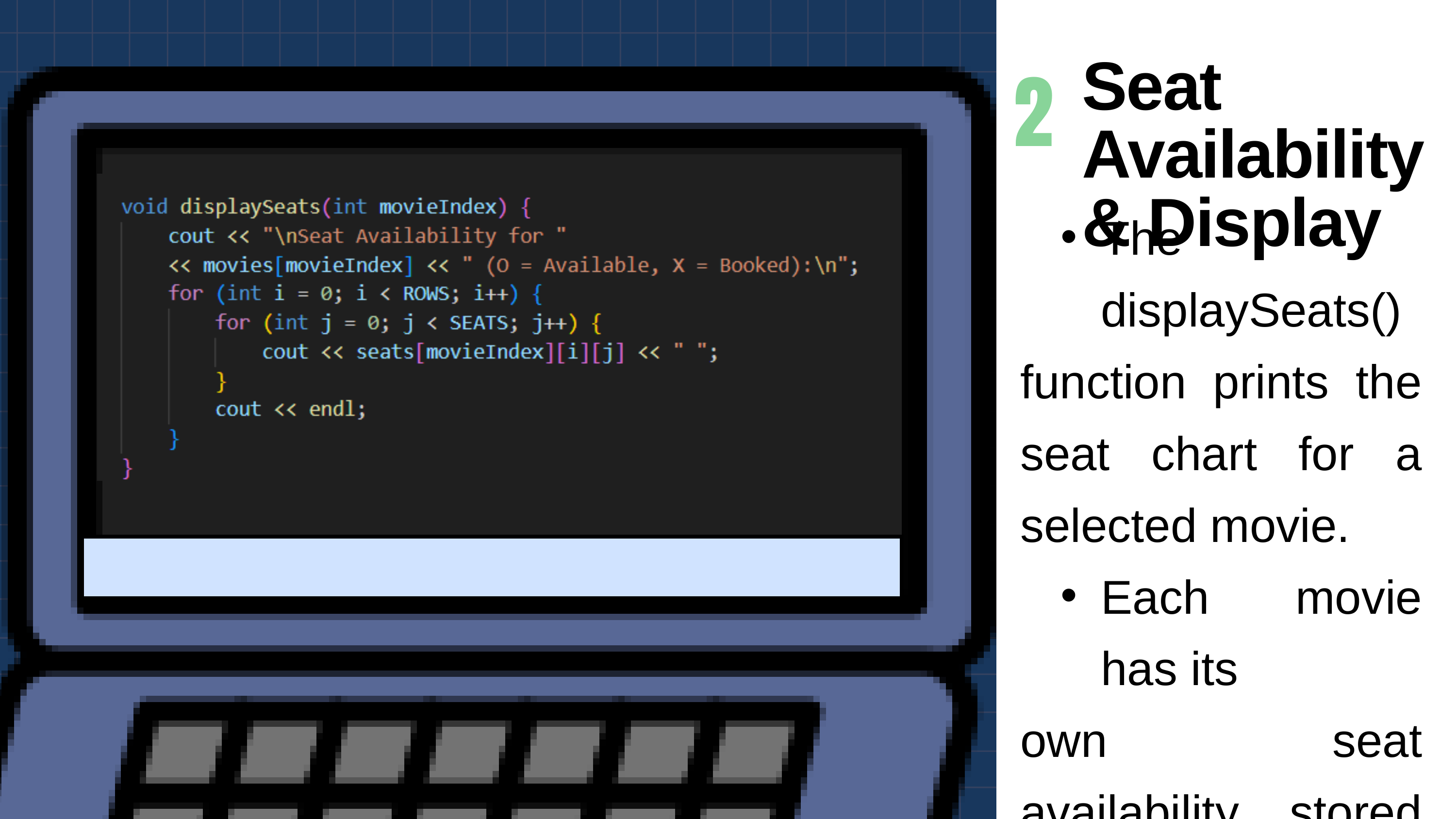

Seat Availability & Display

2

The displaySeats()
function prints the seat chart for a selected movie.
Each movie has its
own seat availability stored in a 3D array (seats[movieIndex][row][seat])